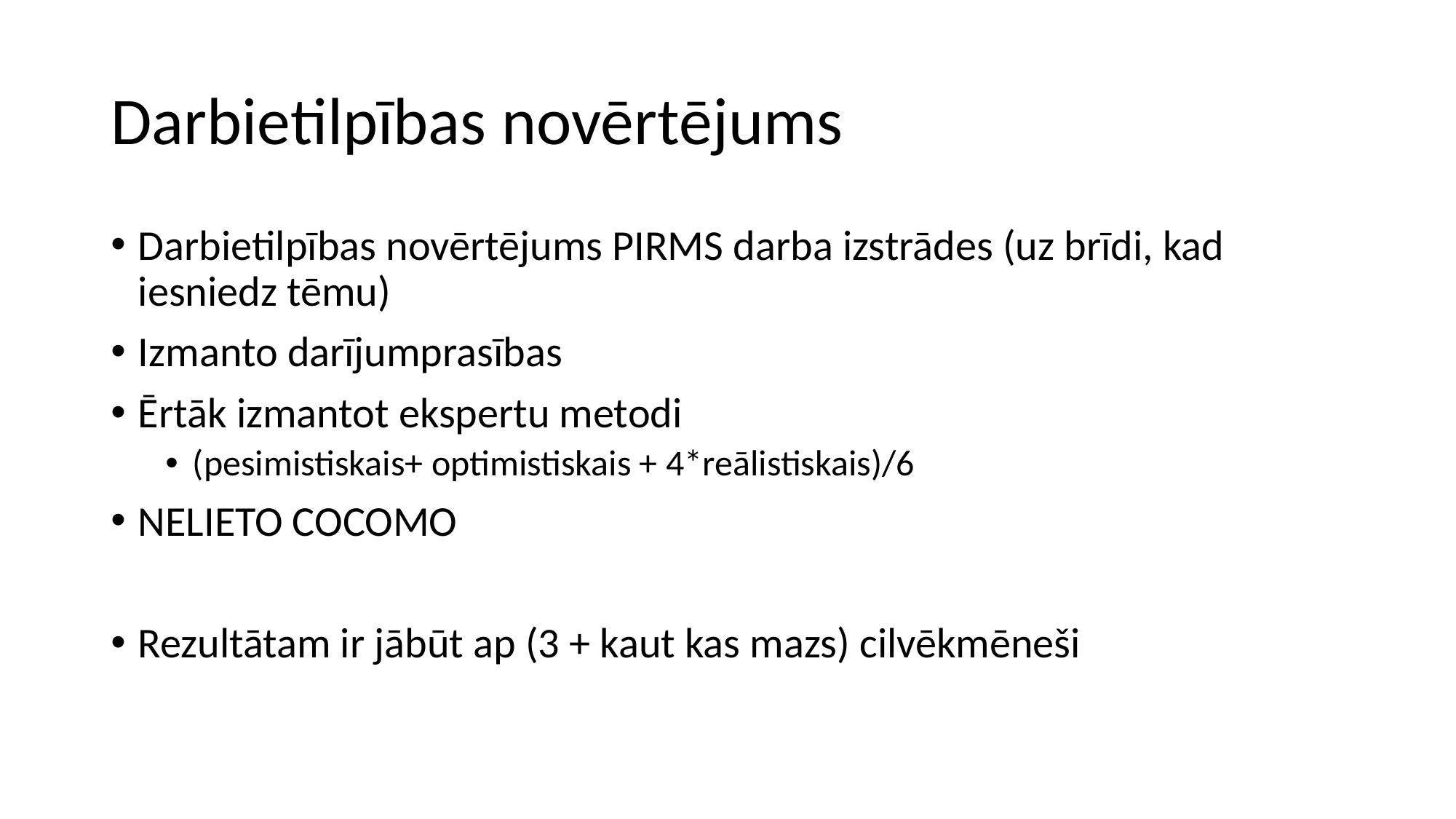

# Darbietilpības novērtējums
Darbietilpības novērtējums PIRMS darba izstrādes (uz brīdi, kad iesniedz tēmu)
Izmanto darījumprasības
Ērtāk izmantot ekspertu metodi
(pesimistiskais+ optimistiskais + 4*reālistiskais)/6
NELIETO COCOMO

Rezultātam ir jābūt ap (3 + kaut kas mazs) cilvēkmēneši